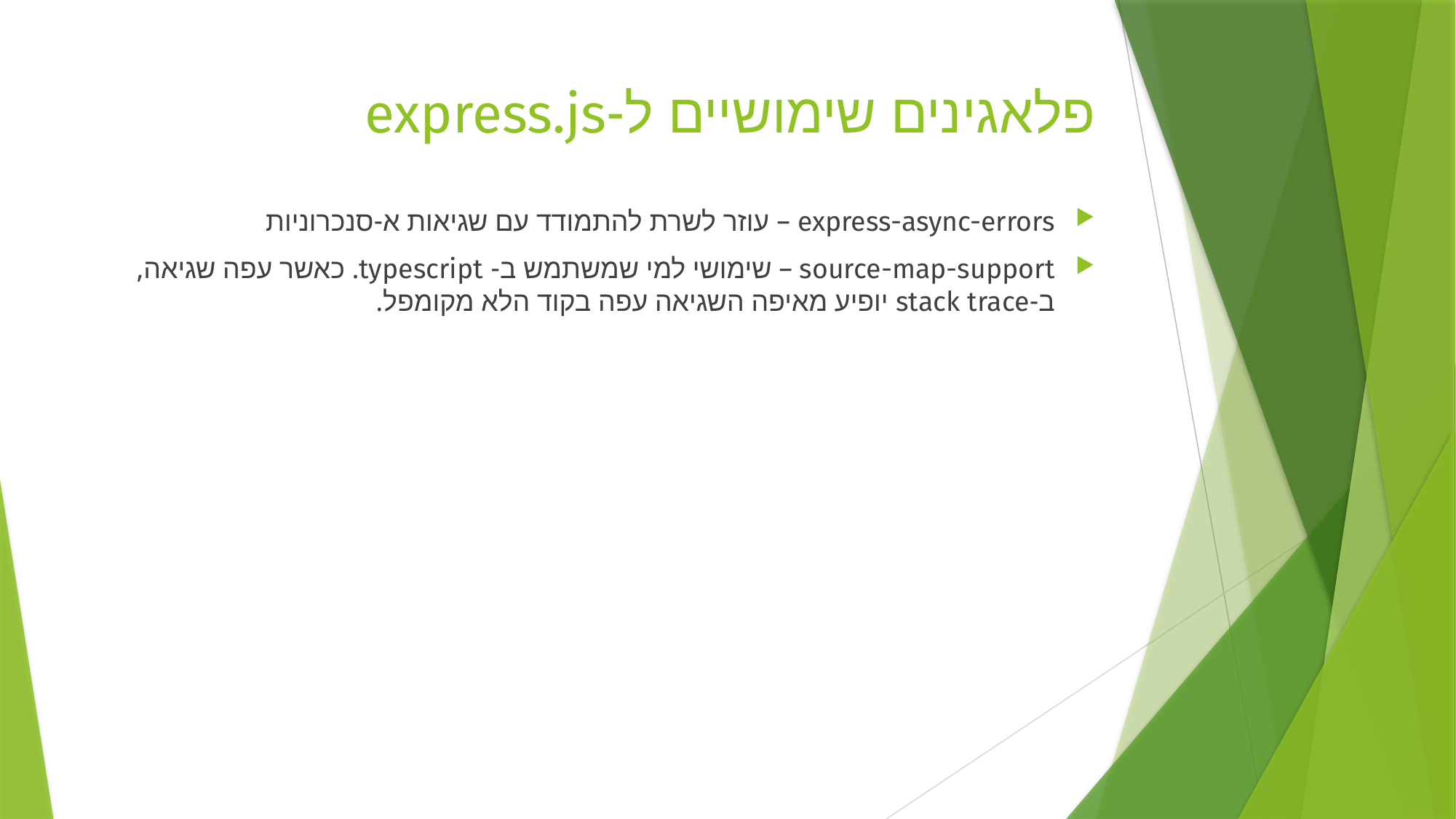

# פלאגינים שימושיים ל-express.js
express-async-errors – עוזר לשרת להתמודד עם שגיאות א-סנכרוניות
source-map-support – שימושי למי שמשתמש ב- typescript. כאשר עפה שגיאה, ב-stack trace יופיע מאיפה השגיאה עפה בקוד הלא מקומפל.